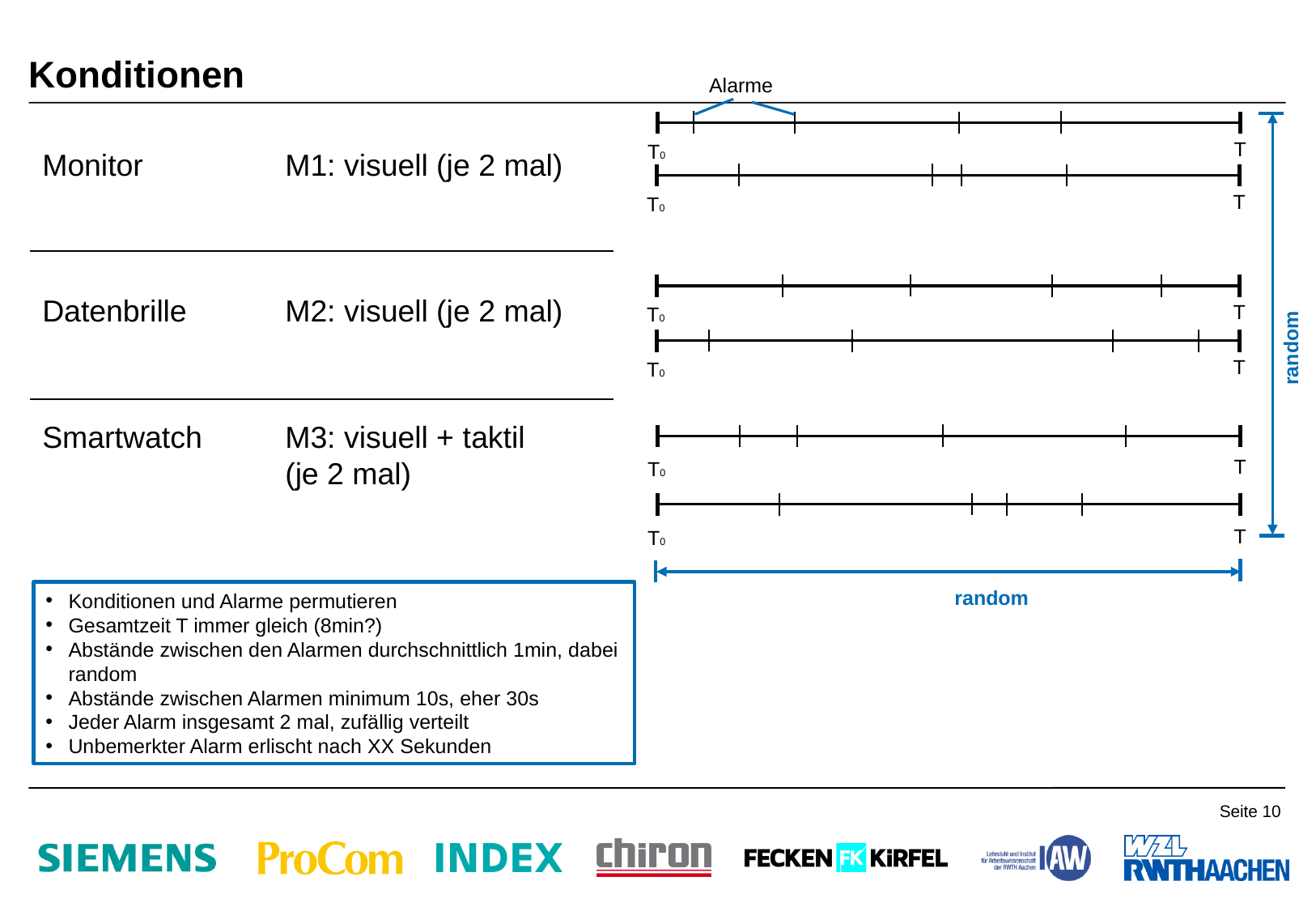

# Konditionen
Alarme
T
T0

Monitor		M1: visuell (je 2 mal)

Datenbrille	M2: visuell (je 2 mal)

Smartwatch	M3: visuell + taktil
		(je 2 mal)

random
T
T0
T
T0
T
T0
T
T0
T
T0
random
Konditionen und Alarme permutieren
Gesamtzeit T immer gleich (8min?)
Abstände zwischen den Alarmen durchschnittlich 1min, dabei random
Abstände zwischen Alarmen minimum 10s, eher 30s
Jeder Alarm insgesamt 2 mal, zufällig verteilt
Unbemerkter Alarm erlischt nach XX Sekunden